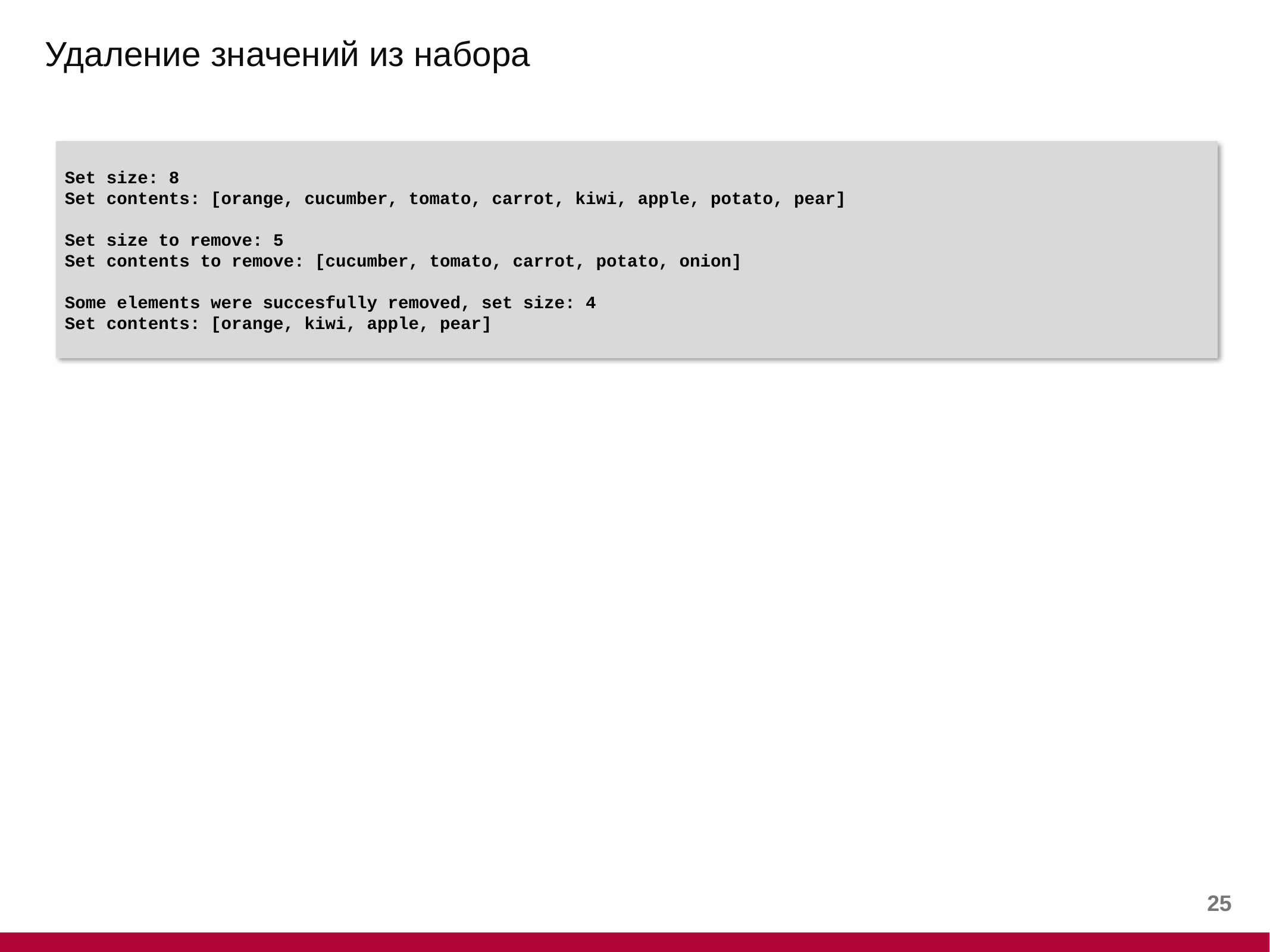

# Удаление значений из набора

Set size: 8
Set contents: [orange, cucumber, tomato, carrot, kiwi, apple, potato, pear]

Set size to remove: 5
Set contents to remove: [cucumber, tomato, carrot, potato, onion]

Some elements were succesfully removed, set size: 4
Set contents: [orange, kiwi, apple, pear]

25